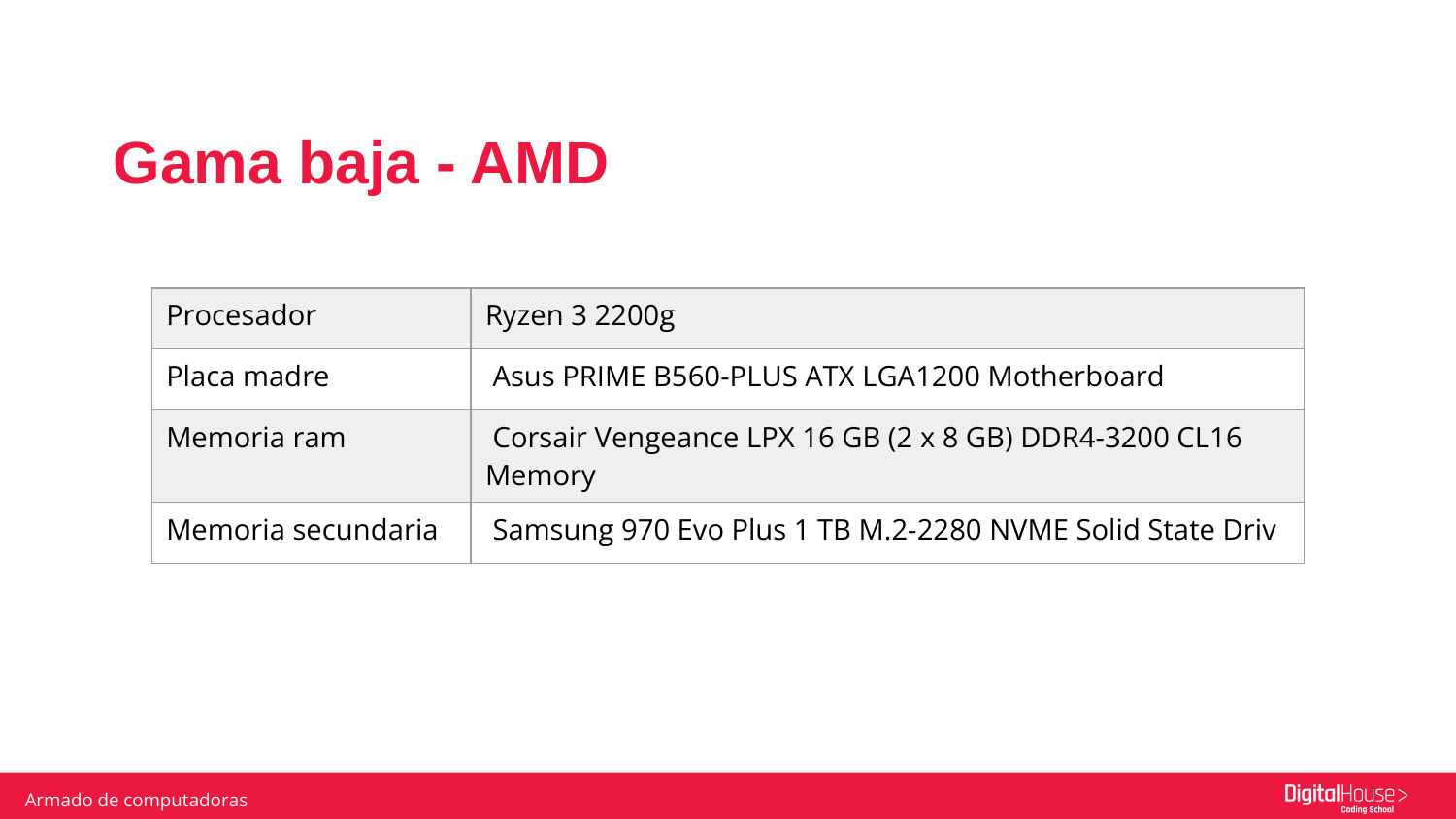

Gama baja - AMD

| Procesador | Ryzen 3 2200g |
| --- | --- |
| Placa madre | Asus PRIME B560-PLUS ATX LGA1200 Motherboard |
| Memoria ram | Corsair Vengeance LPX 16 GB (2 x 8 GB) DDR4-3200 CL16 Memory |
| Memoria secundaria | Samsung 970 Evo Plus 1 TB M.2-2280 NVME Solid State Driv |